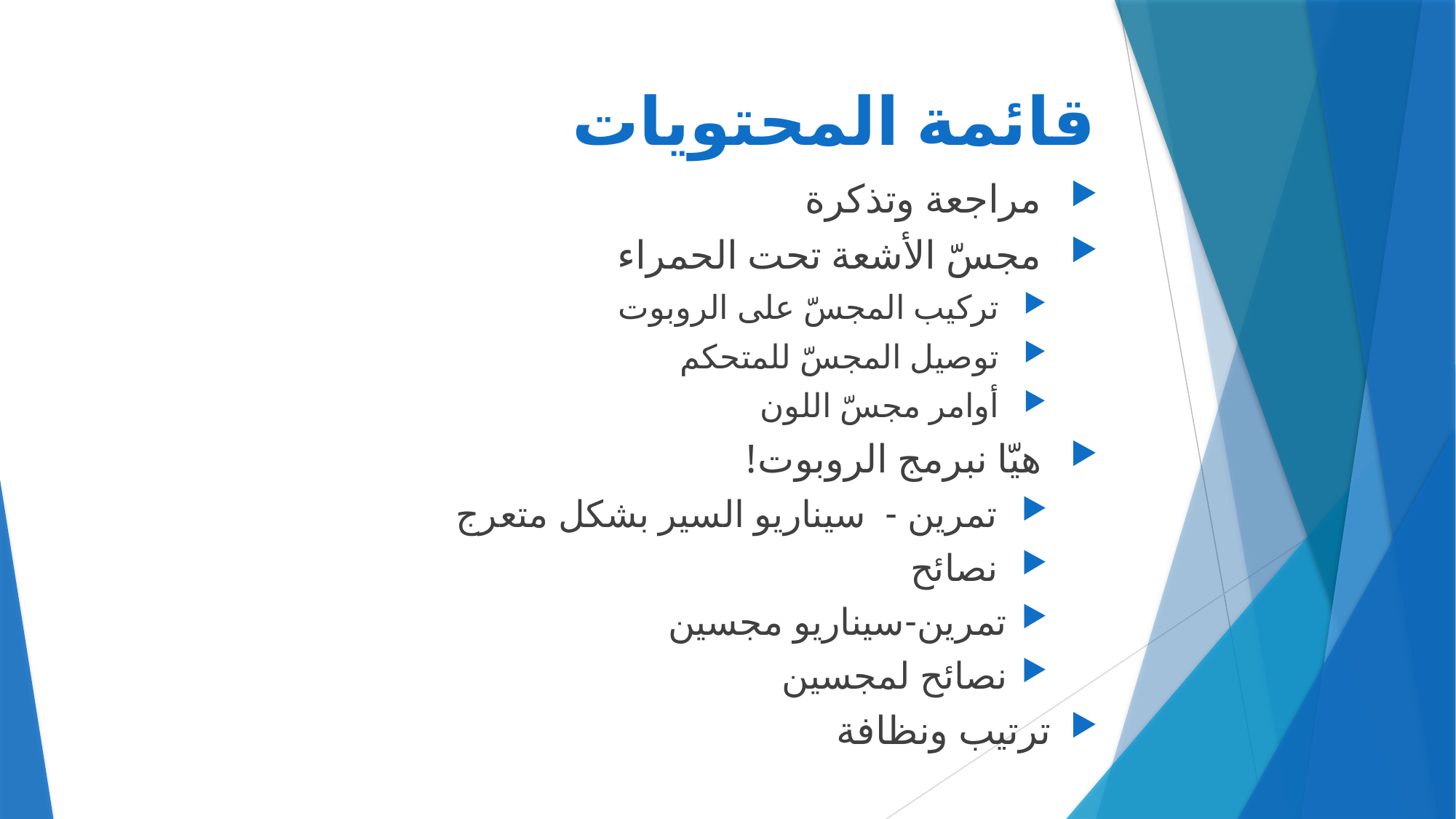

# قائمة المحتويات
 مراجعة وتذكرة
 مجسّ الأشعة تحت الحمراء
 تركيب المجسّ على الروبوت
 توصيل المجسّ للمتحكم
 أوامر مجسّ اللون
 هيّا نبرمج الروبوت!
 تمرين -  سيناريو السير بشكل متعرج
 نصائح
تمرين-سيناريو مجسين
نصائح لمجسين
ترتيب ونظافة